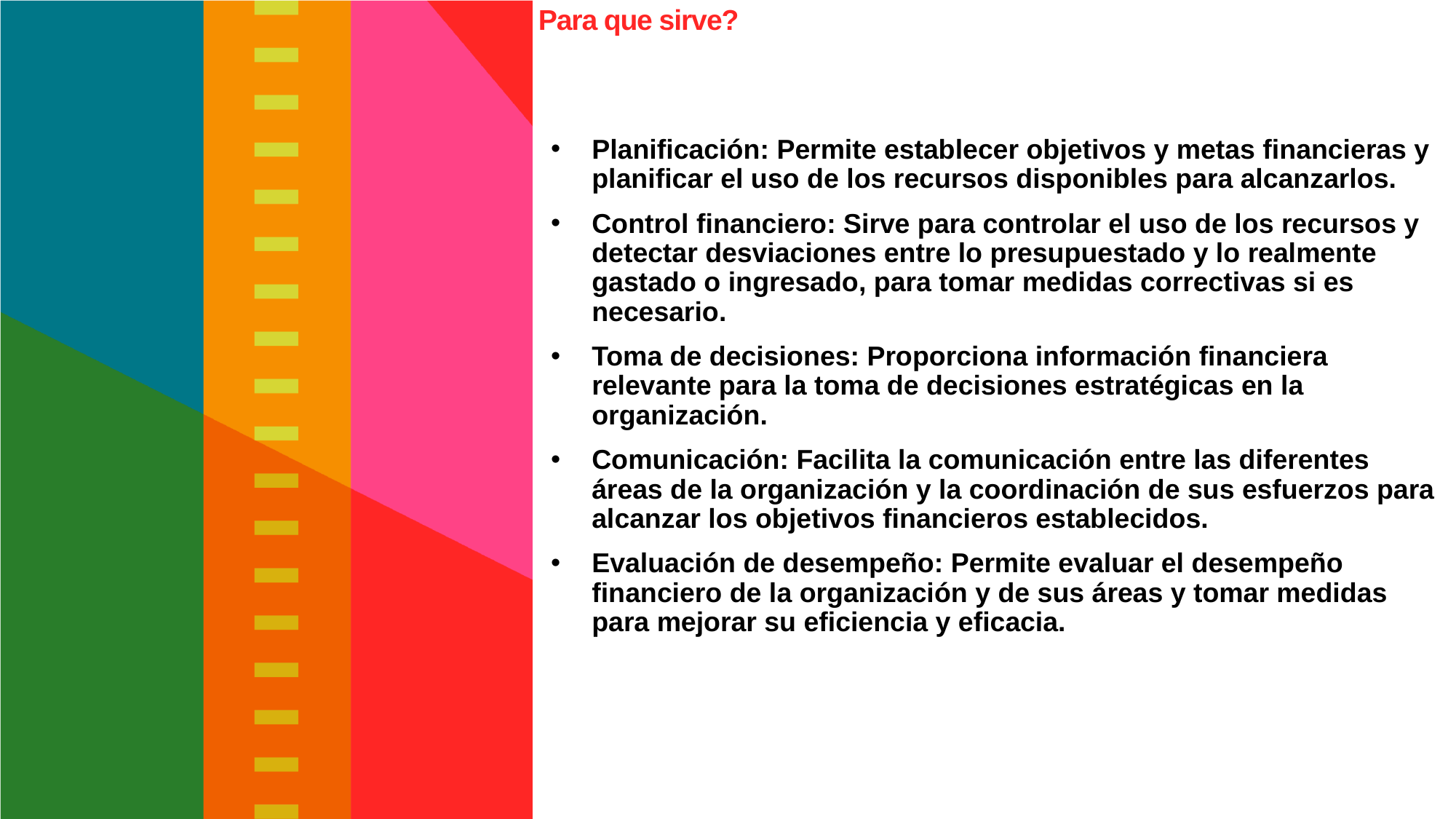

# Para que sirve?
Planificación: Permite establecer objetivos y metas financieras y planificar el uso de los recursos disponibles para alcanzarlos.
Control financiero: Sirve para controlar el uso de los recursos y detectar desviaciones entre lo presupuestado y lo realmente gastado o ingresado, para tomar medidas correctivas si es necesario.
Toma de decisiones: Proporciona información financiera relevante para la toma de decisiones estratégicas en la organización.
Comunicación: Facilita la comunicación entre las diferentes áreas de la organización y la coordinación de sus esfuerzos para alcanzar los objetivos financieros establecidos.
Evaluación de desempeño: Permite evaluar el desempeño financiero de la organización y de sus áreas y tomar medidas para mejorar su eficiencia y eficacia.